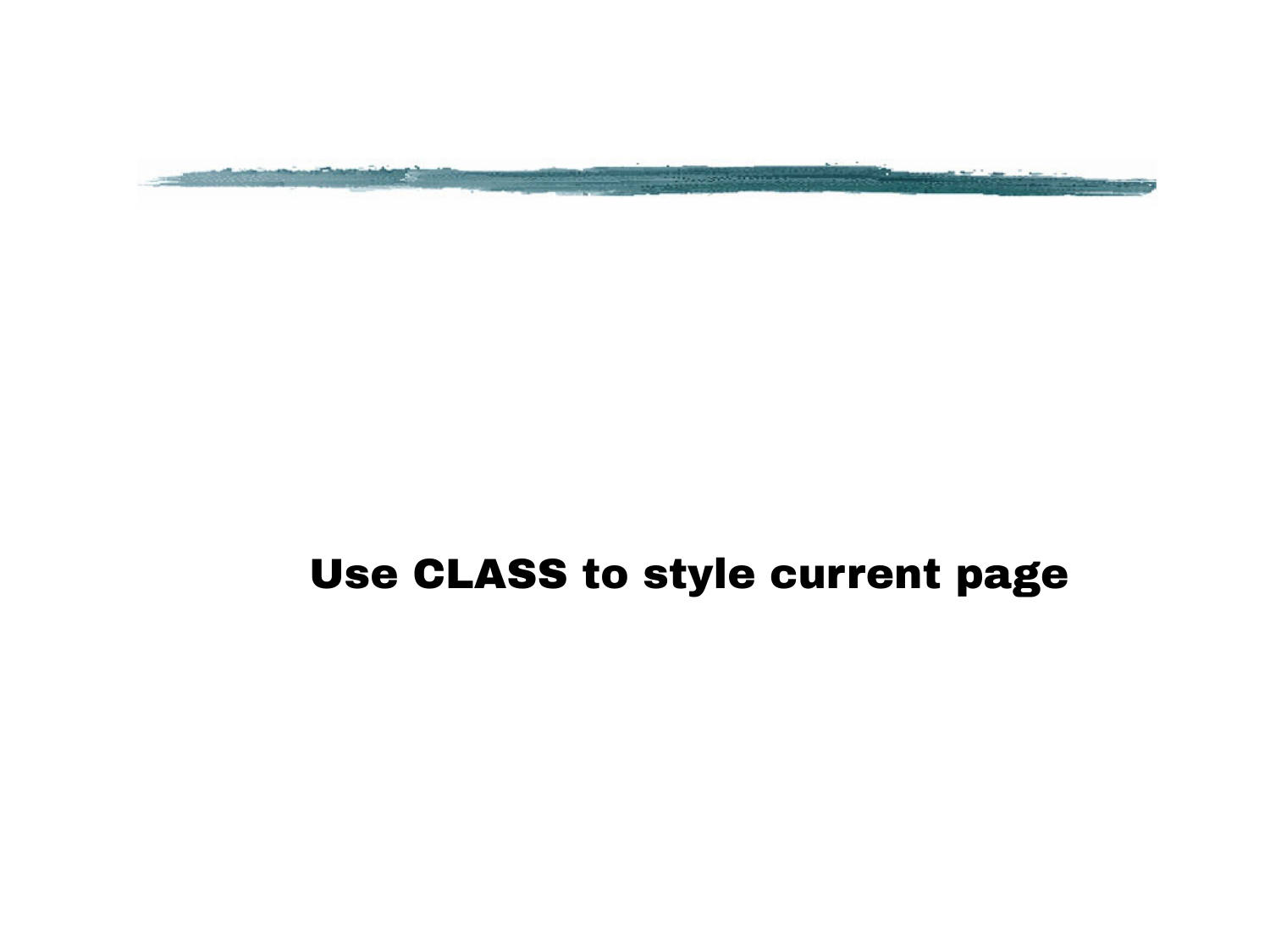

#
Use CLASS to style current page